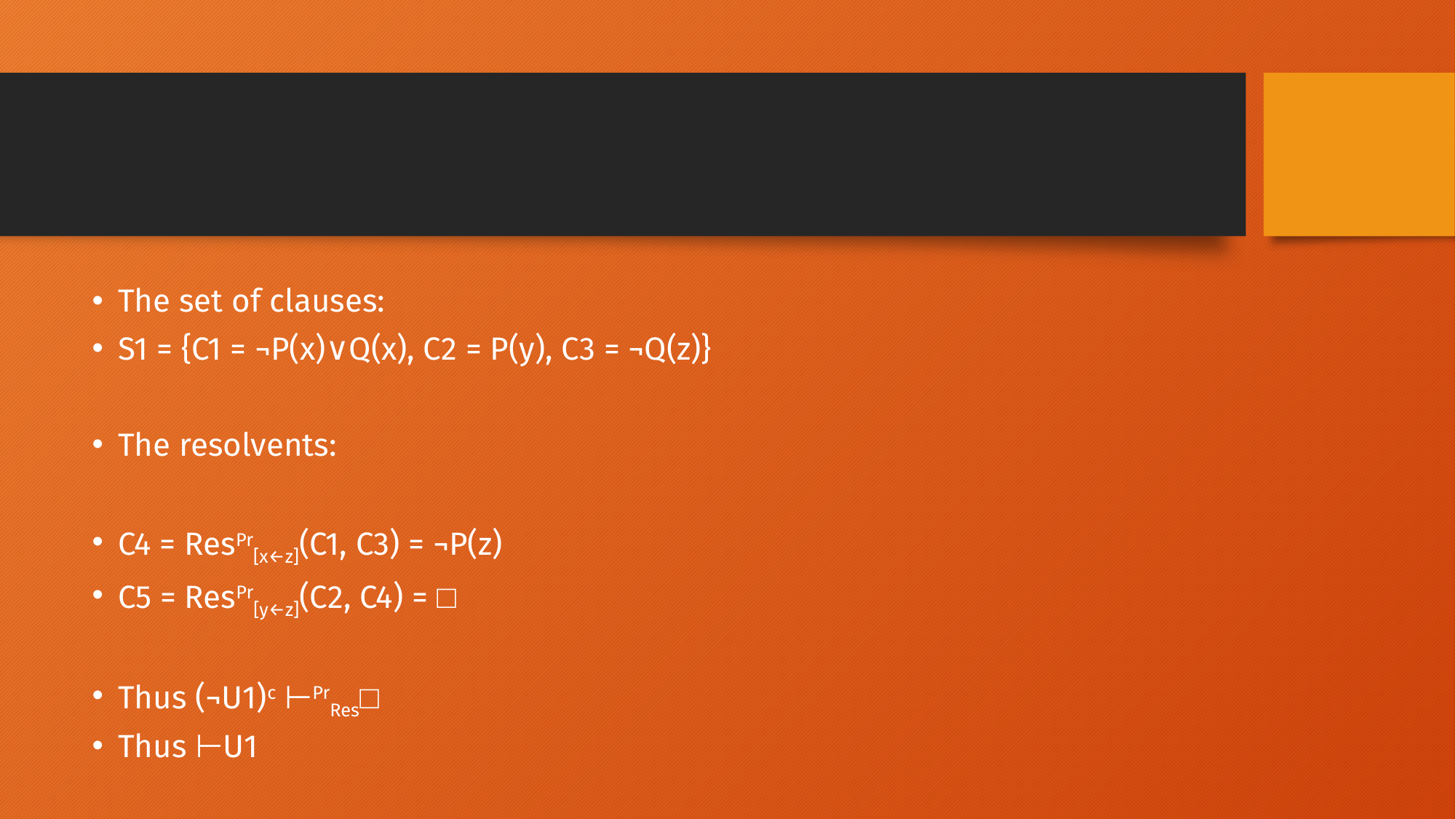

The set of clauses:
S1 = {C1 = ¬P(x)∨Q(x), C2 = P(y), C3 = ¬Q(z)}

The resolvents:

C4 = ResPr[x←z](C1, C3) = ¬P(z)
C5 = ResPr[y←z](C2, C4) = □

Thus (¬U1)c ⊢PrRes□
Thus ⊢U1